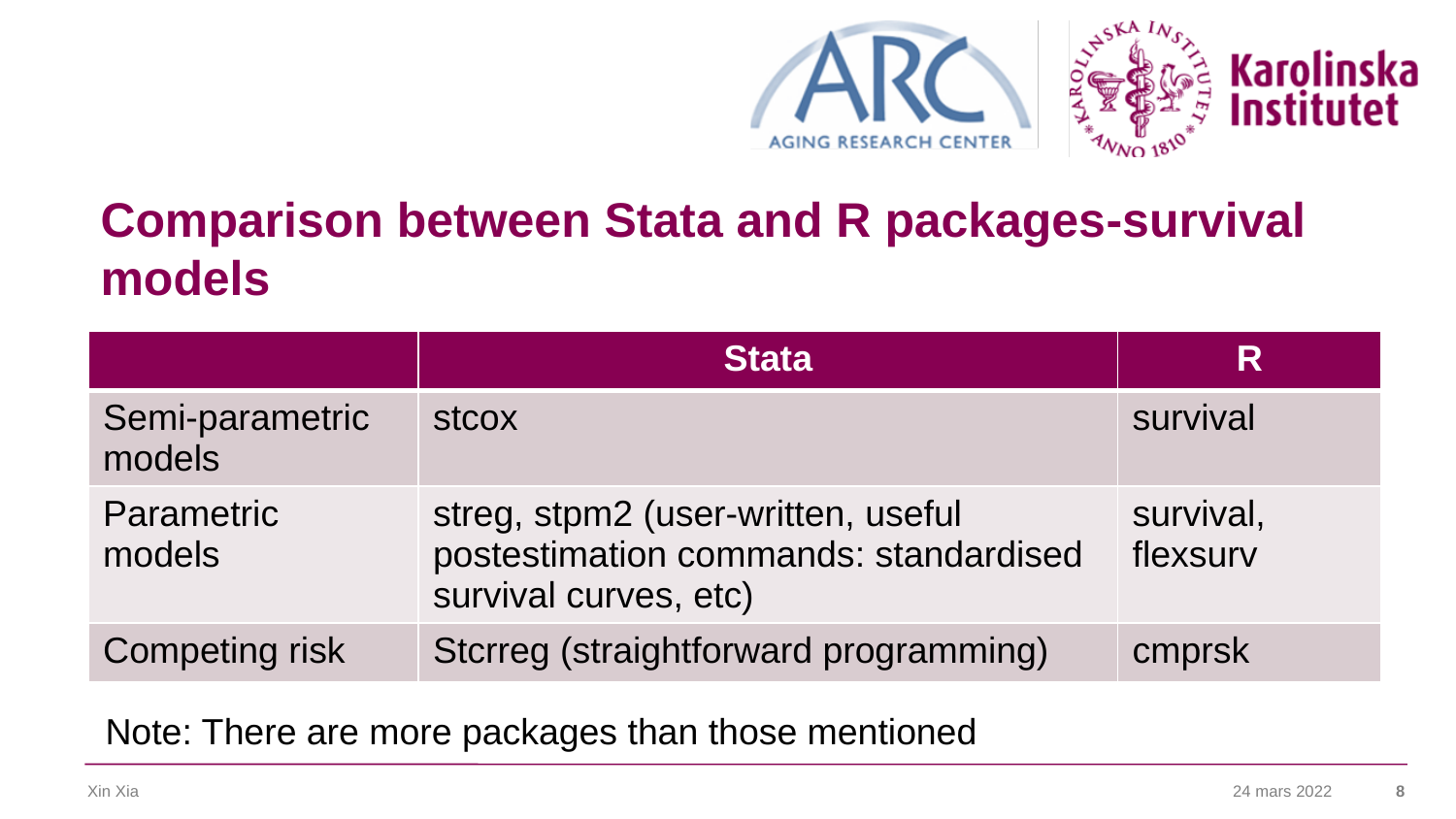

# Comparison between Stata and R packages-survival models

|  | Stata | R |
| --- | --- | --- |
| Semi-parametric models | stcox | survival |
| Parametric models | streg, stpm2 (user-written, useful postestimation commands: standardised survival curves, etc) | survival, flexsurv |
| Competing risk | Stcrreg (straightforward programming) | cmprsk |
Note: There are more packages than those mentioned
Xin Xia
24 mars 2022
8